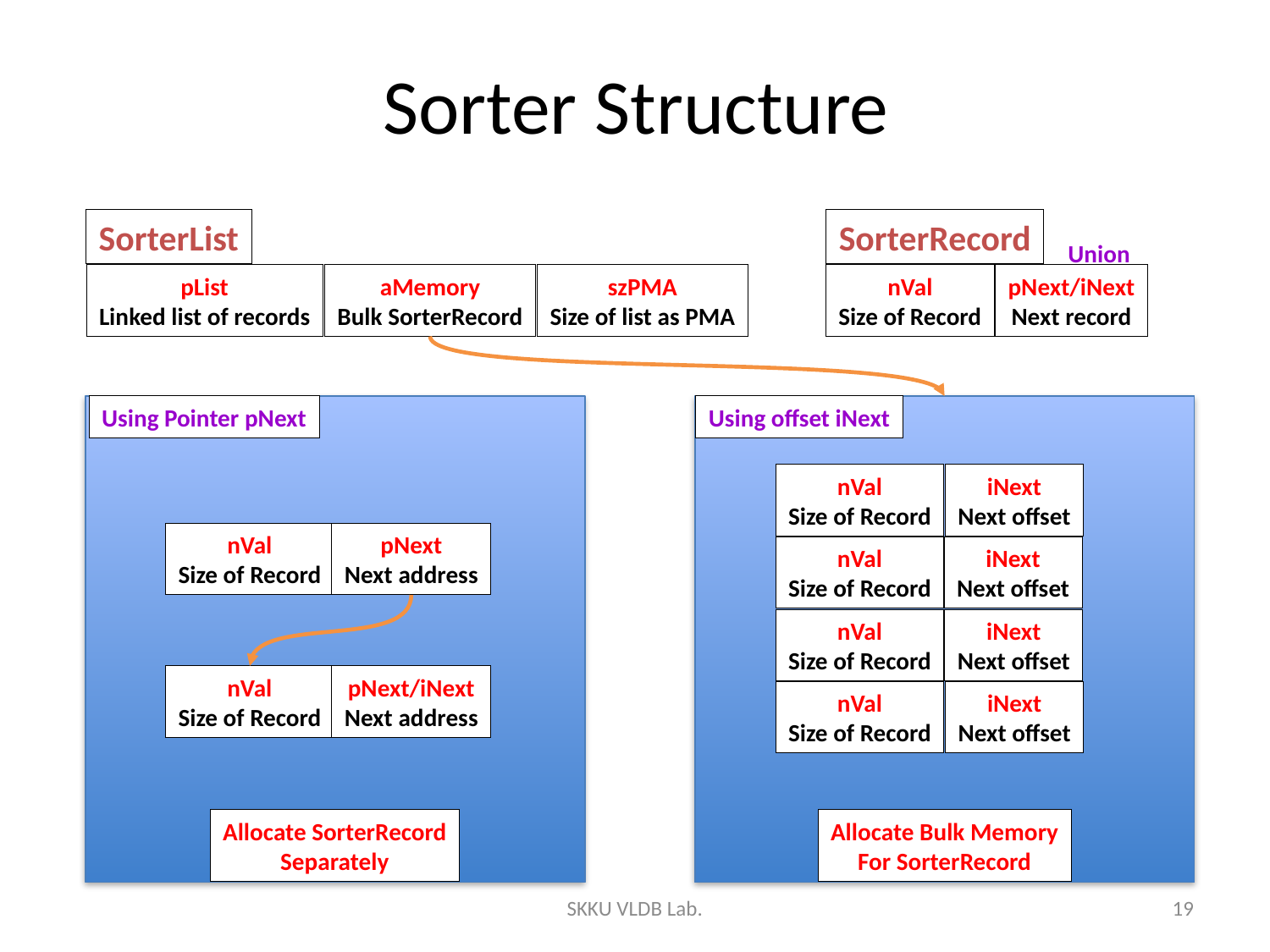

# Sorter Structure
SorterList
SorterRecord
Union
pList
Linked list of records
aMemory
Bulk SorterRecord
szPMA
Size of list as PMA
nVal
Size of Record
pNext/iNext
Next record

Using Pointer pNext

Using offset iNext
nVal
Size of Record
iNext
Next offset
nVal
Size of Record
pNext
Next address
nVal
Size of Record
iNext
Next offset
nVal
Size of Record
iNext
Next offset
nVal
Size of Record
pNext/iNext
Next address
nVal
Size of Record
iNext
Next offset
Allocate Bulk Memory
For SorterRecord
Allocate SorterRecord
Separately
SKKU VLDB Lab.
19